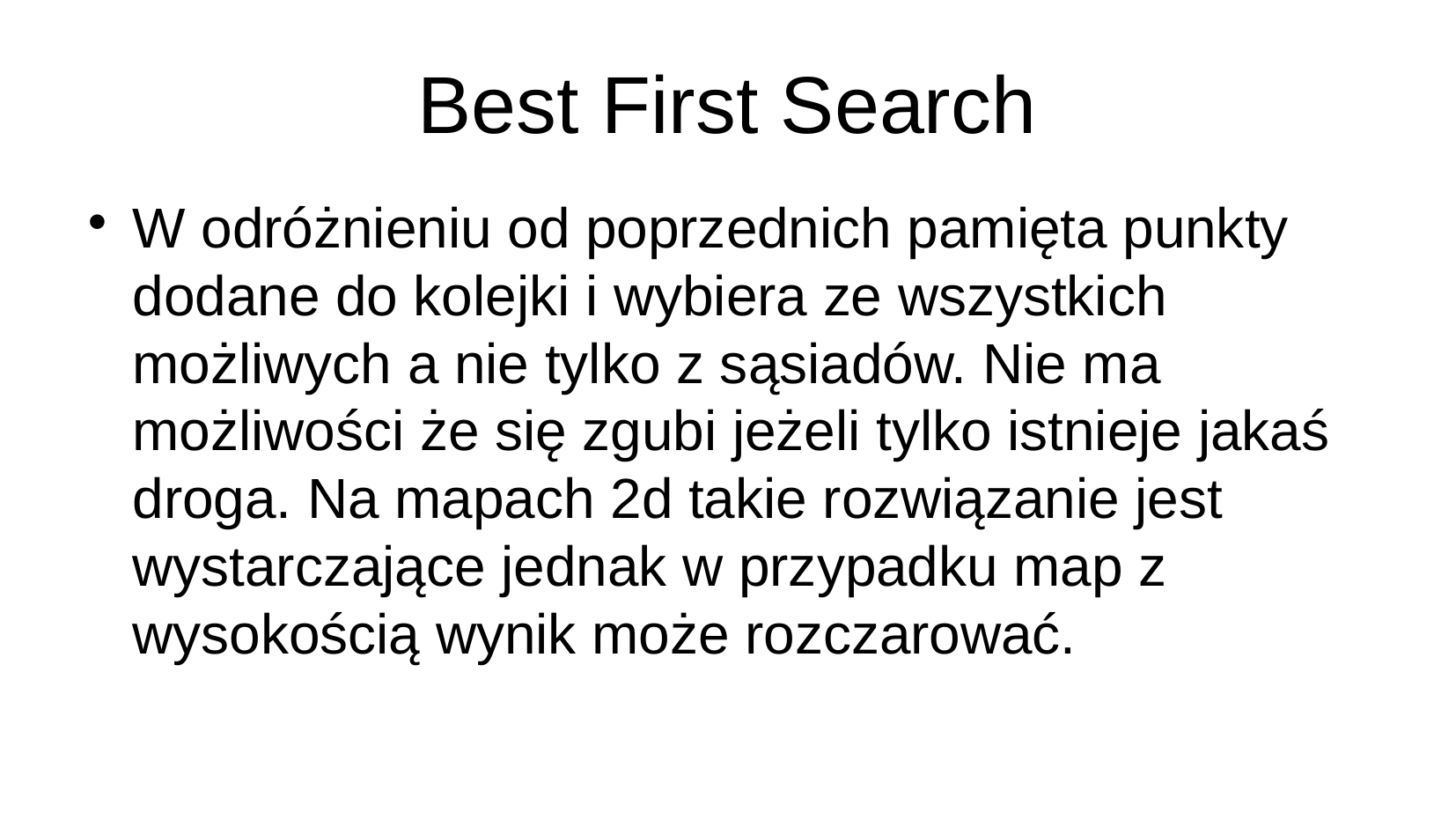

Best First Search
W odróżnieniu od poprzednich pamięta punkty dodane do kolejki i wybiera ze wszystkich możliwych a nie tylko z sąsiadów. Nie ma możliwości że się zgubi jeżeli tylko istnieje jakaś droga. Na mapach 2d takie rozwiązanie jest wystarczające jednak w przypadku map z wysokością wynik może rozczarować.